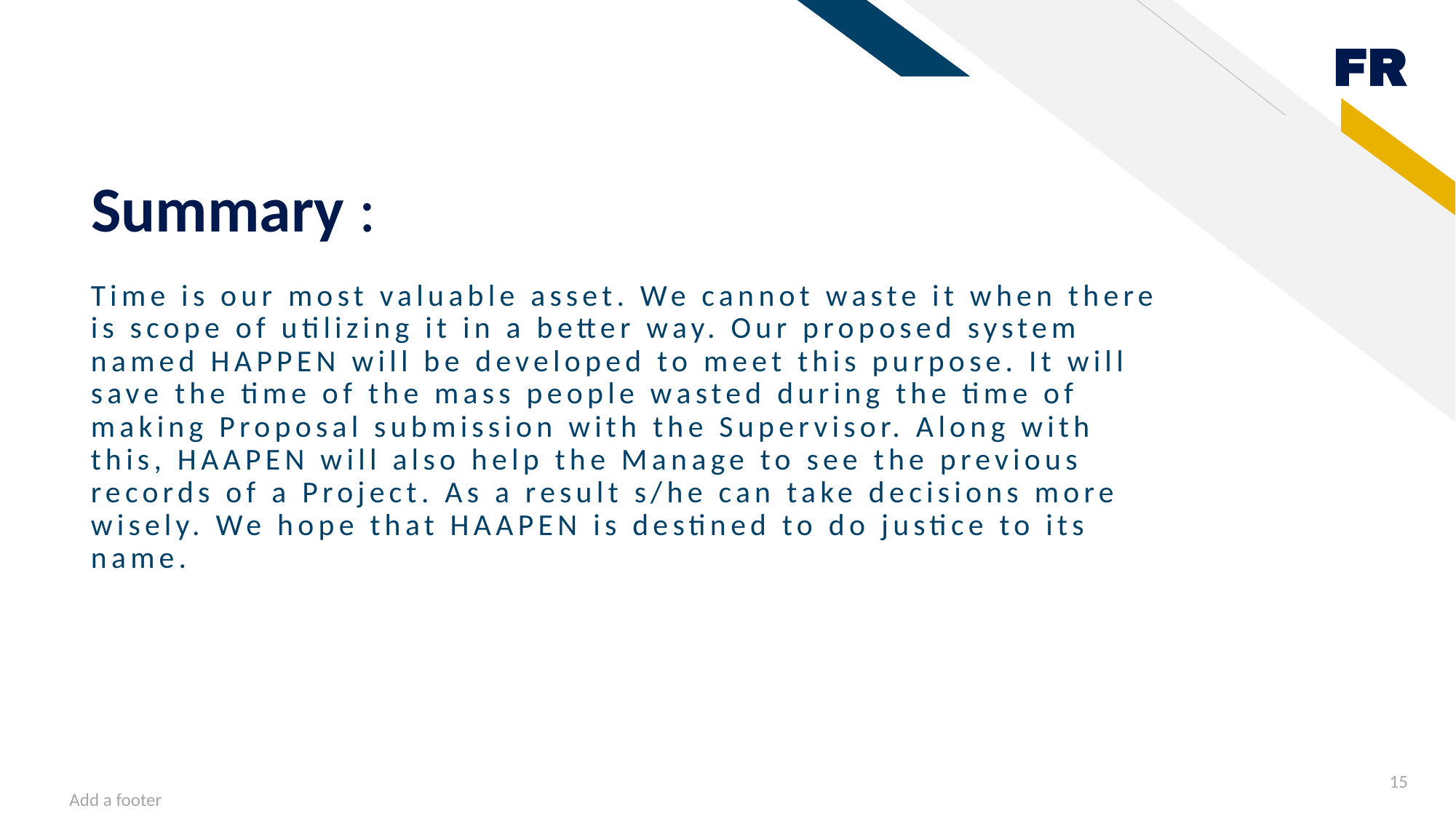

# Summary :
Time is our most valuable asset. We cannot waste it when there is scope of utilizing it in a better way. Our proposed system named HAPPEN will be developed to meet this purpose. It will save the time of the mass people wasted during the time of making Proposal submission with the Supervisor. Along with this, HAAPEN will also help the Manage to see the previous records of a Project. As a result s/he can take decisions more wisely. We hope that HAAPEN is destined to do justice to its name.
15
Add a footer